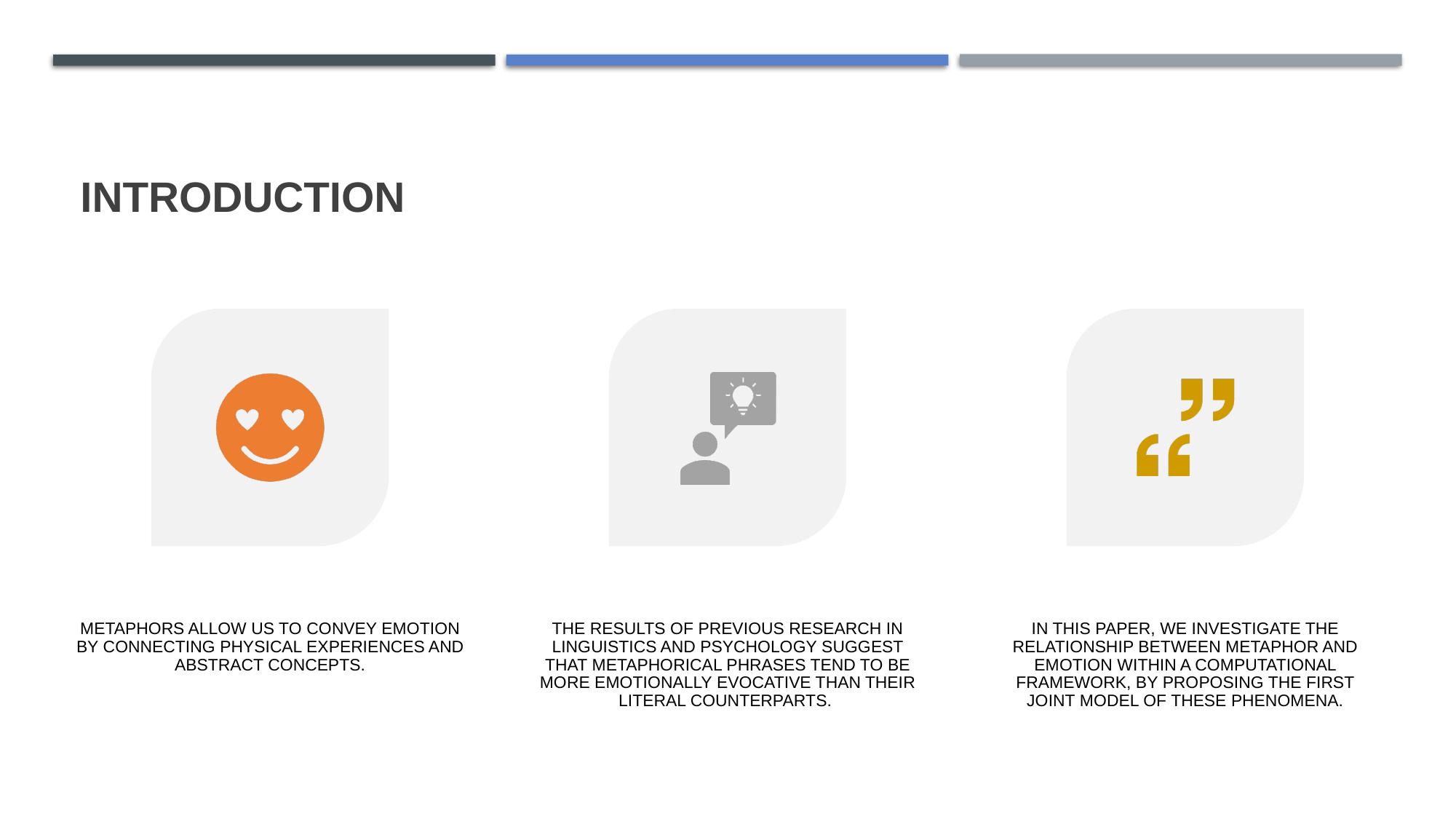

# Introduction
Metaphors allow us to convey emotion by connecting physical experiences and abstract concepts.
The results of previous research in linguistics and psychology suggest that metaphorical phrases tend to be more emotionally evocative than their literal counterparts.
In this paper, we investigate the relationship between metaphor and emotion within a computational framework, by proposing the first joint model of these phenomena.